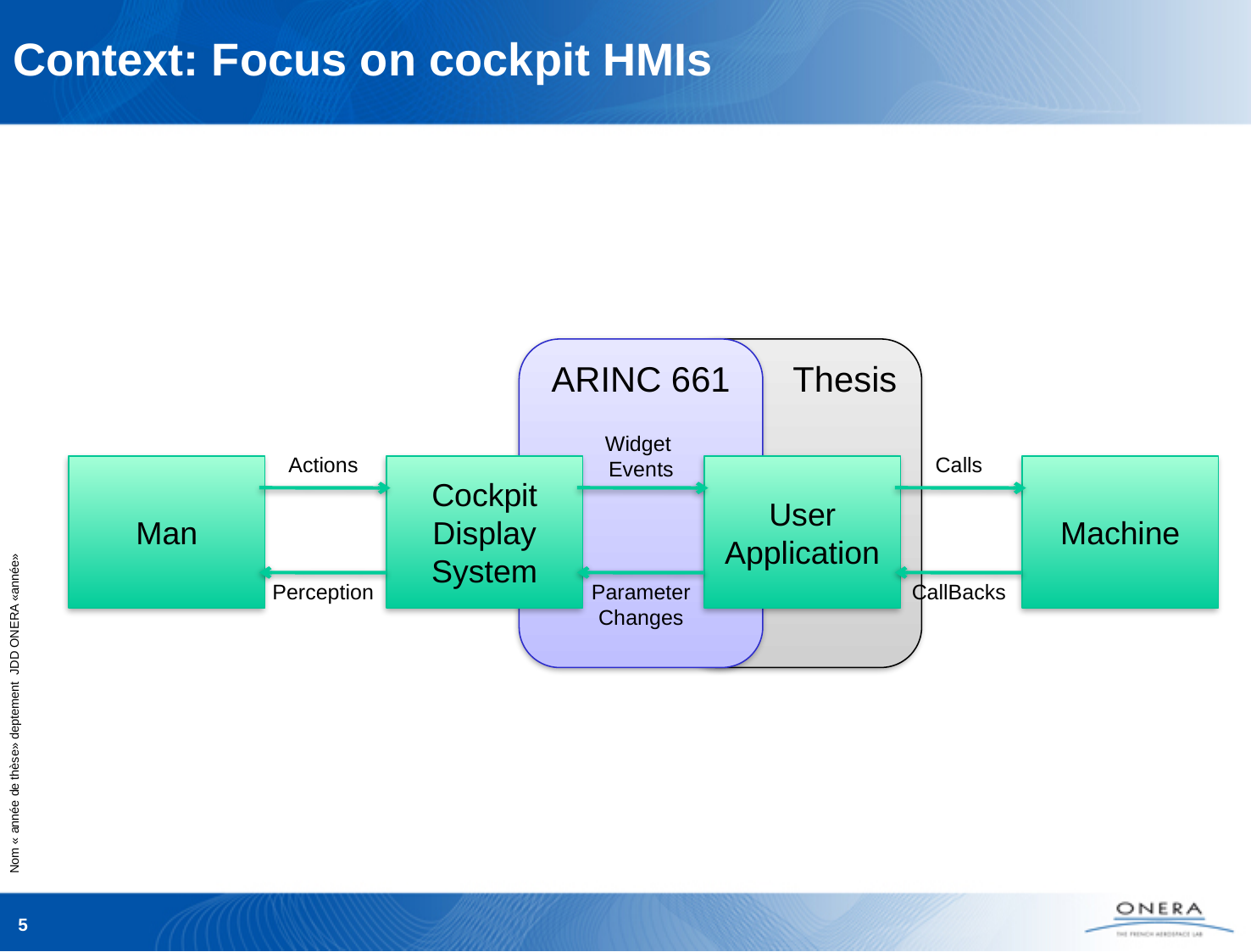

# Context: Focus on cockpit HMIs
ARINC 661
Thesis
Widget
Events
Actions
Calls
Man
Cockpit
Display System
User Application
Machine
Perception
Parameter Changes
CallBacks
5